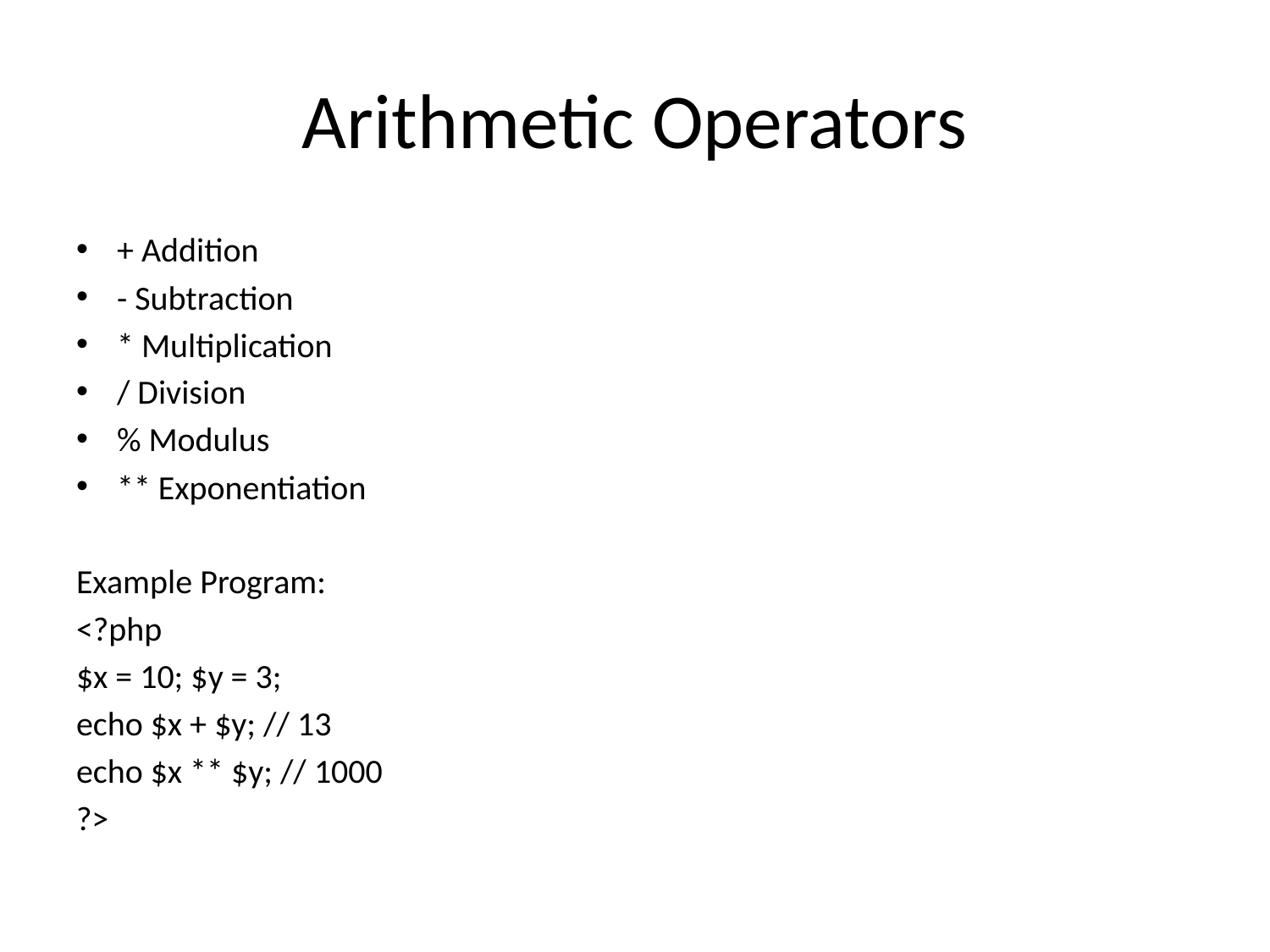

# Arithmetic Operators
+ Addition
- Subtraction
* Multiplication
/ Division
% Modulus
** Exponentiation

Example Program:
<?php
$x = 10; $y = 3;
echo $x + $y; // 13
echo $x ** $y; // 1000
?>